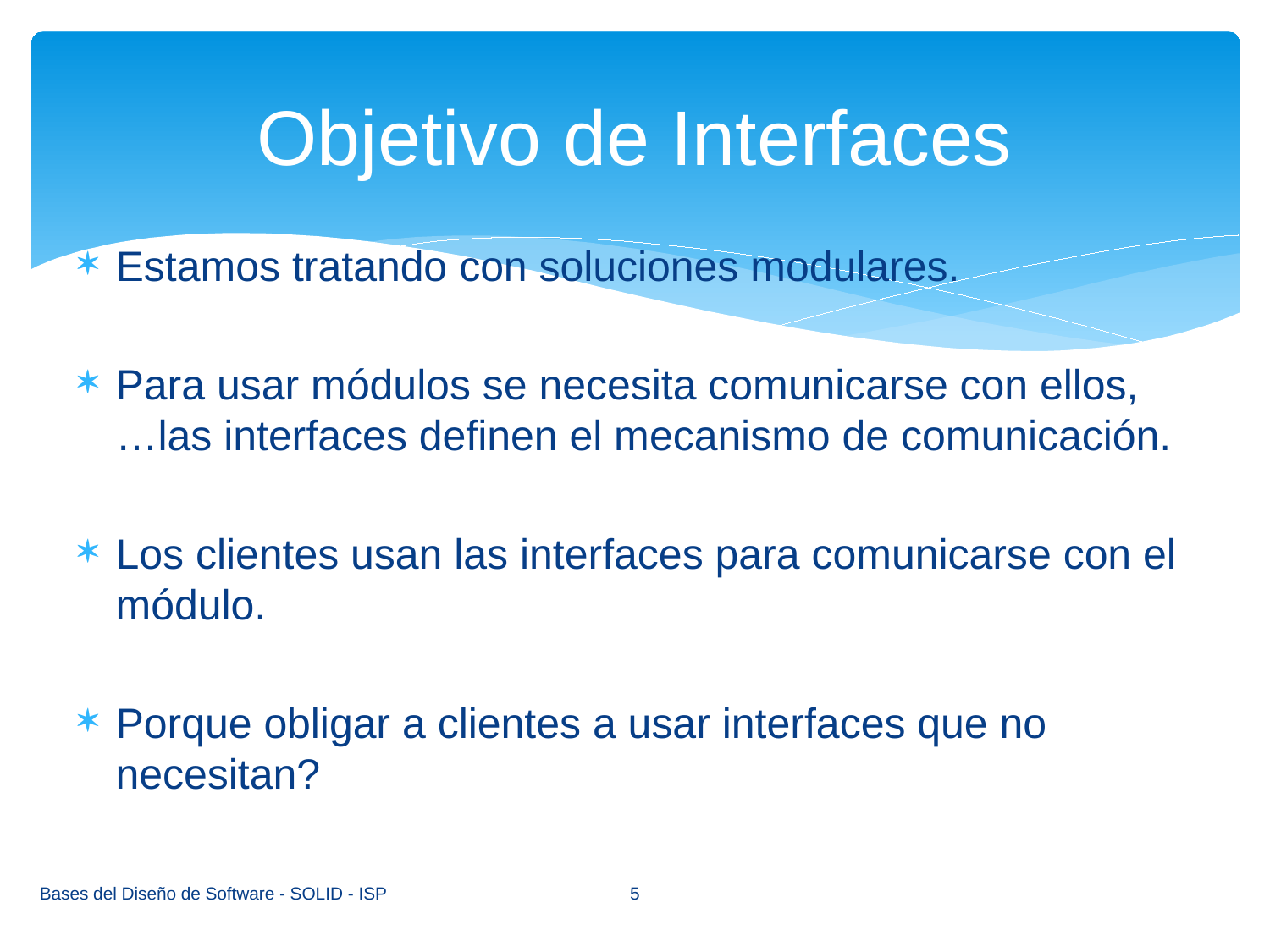

# Objetivo de Interfaces
Estamos tratando con soluciones modulares.

Para usar módulos se necesita comunicarse con ellos, …las interfaces definen el mecanismo de comunicación.

Los clientes usan las interfaces para comunicarse con el módulo.

Porque obligar a clientes a usar interfaces que no necesitan?
5
Bases del Diseño de Software - SOLID - ISP